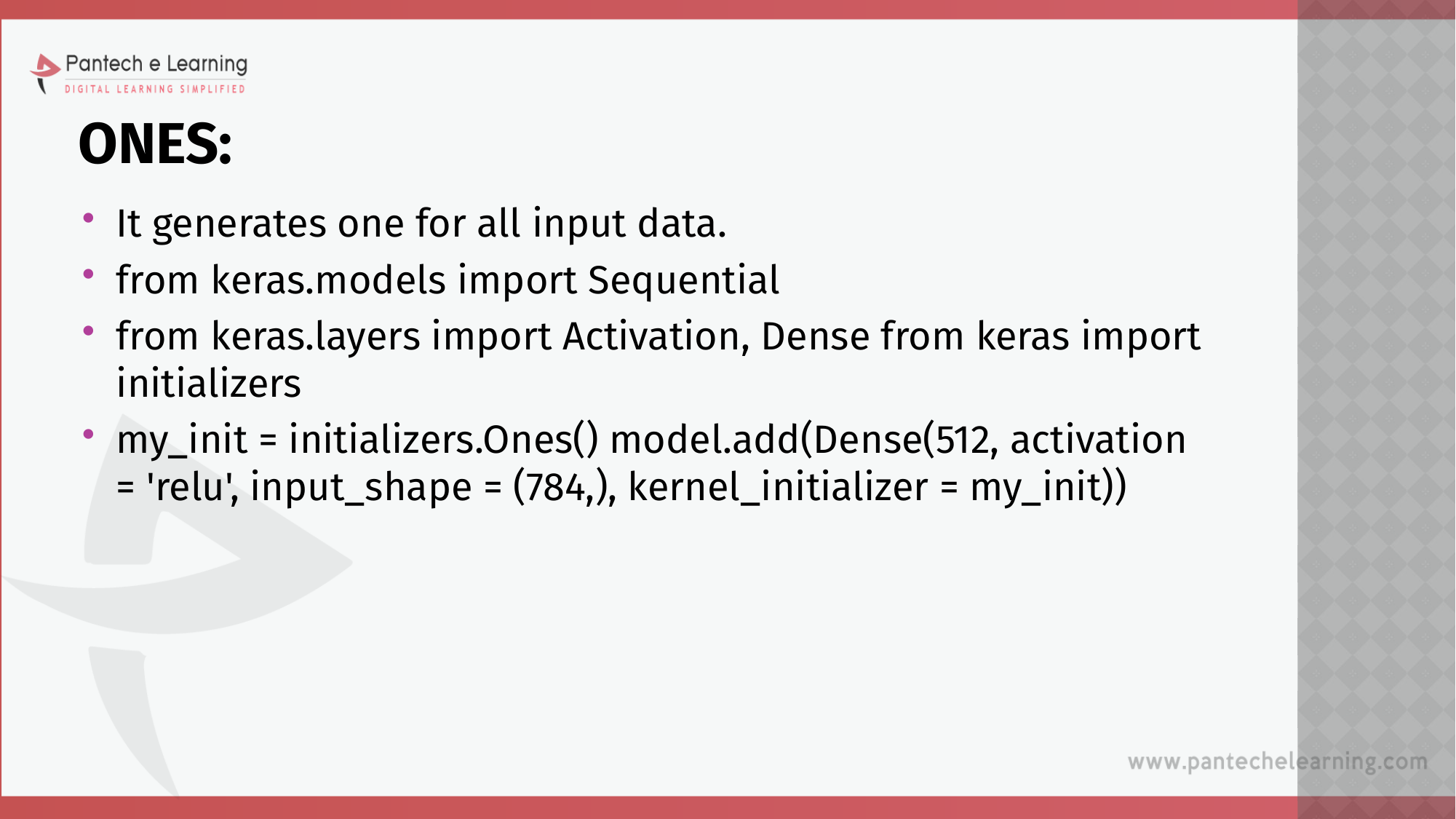

# ONES:
It generates one for all input data.
from keras.models import Sequential
from keras.layers import Activation, Dense from keras import initializers
my_init = initializers.Ones() model.add(Dense(512, activation = 'relu', input_shape = (784,), kernel_initializer = my_init))